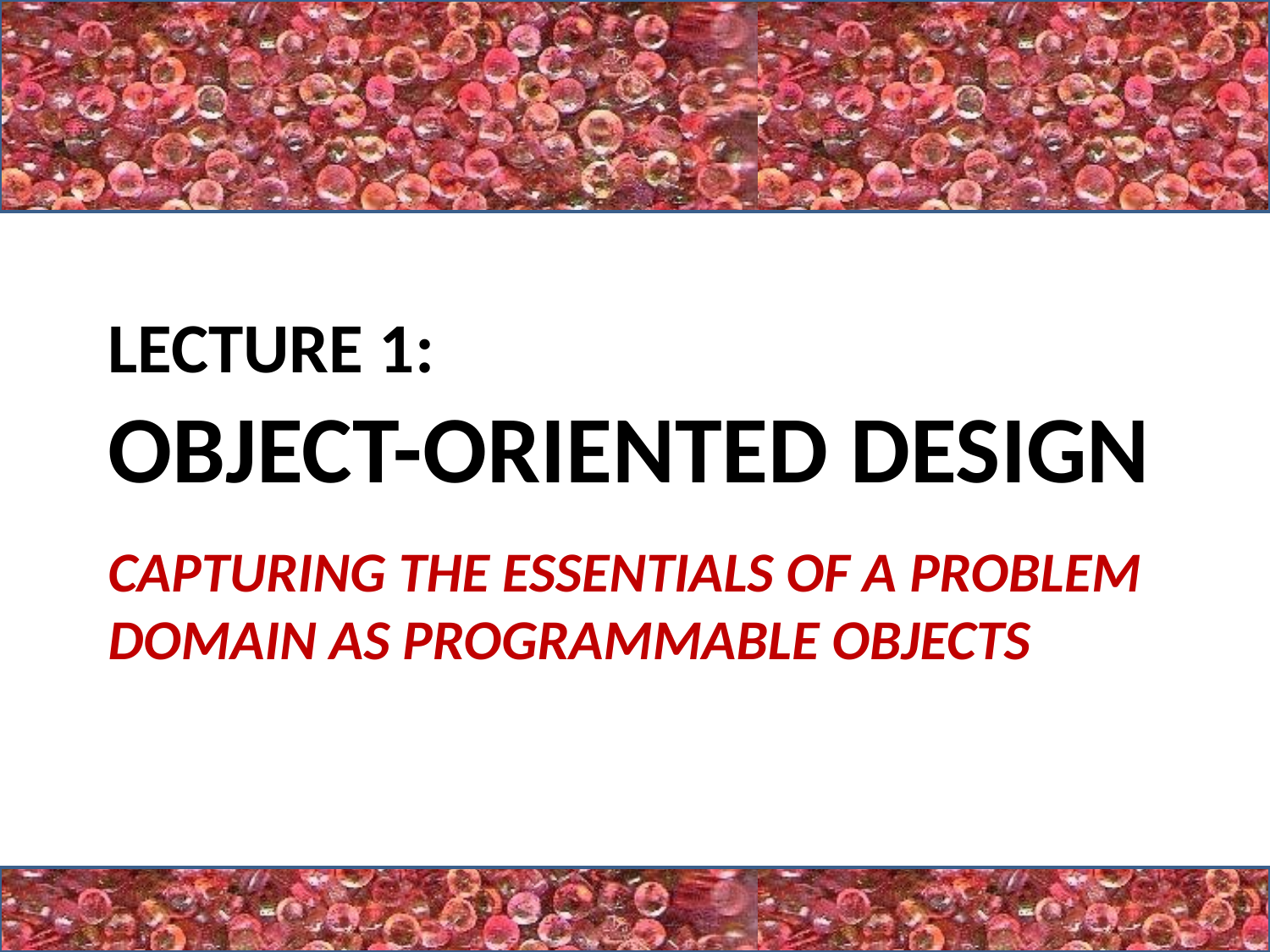

# Lecture 1: Object-oriented design
capturing the essentials of a problem domain as programmable objects

CSCI A201 Spring 2009
2